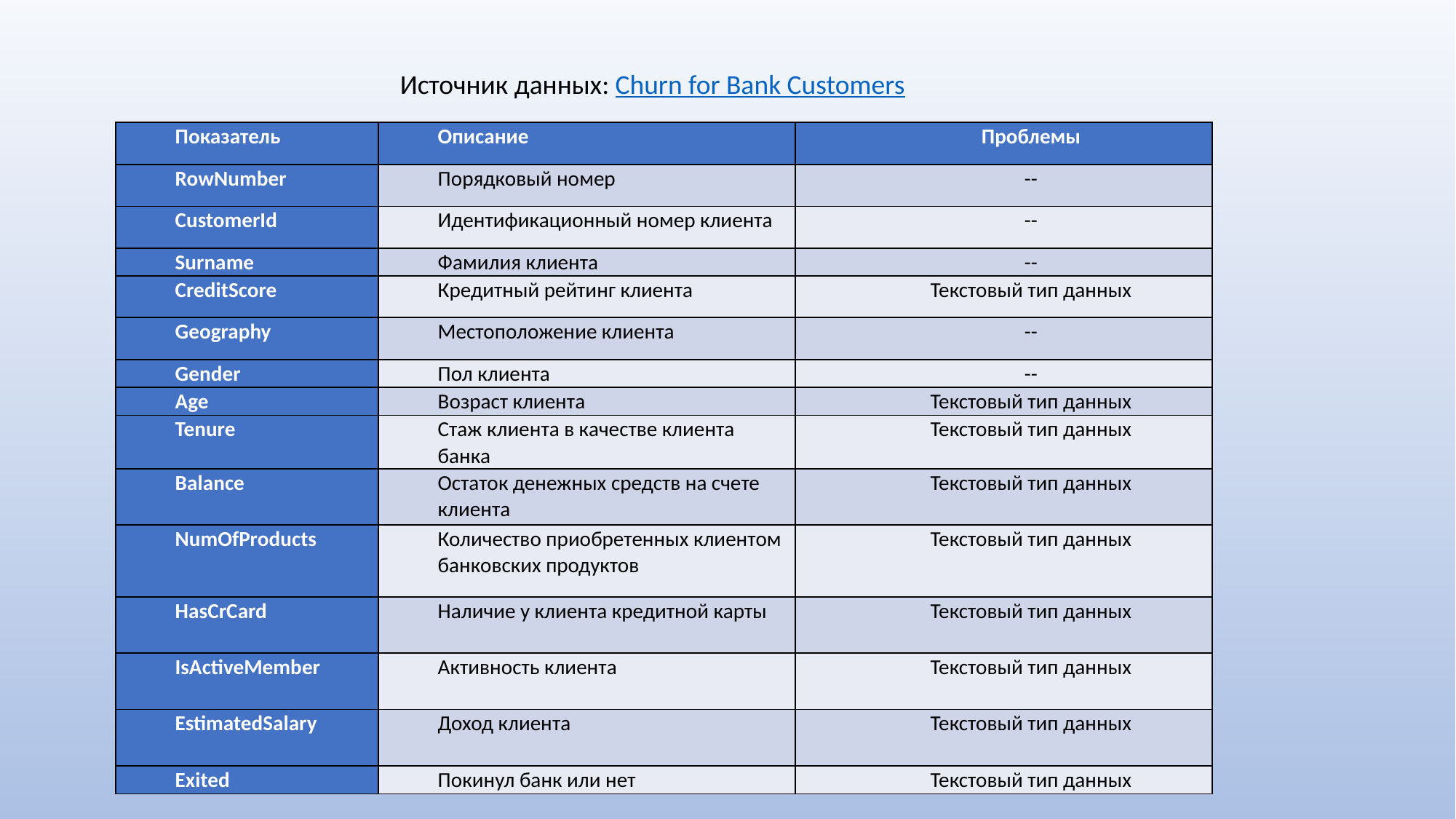

Источник данных: Churn for Bank Customers

| Показатель | Описание | Проблемы |
| --- | --- | --- |
| RowNumber | Порядковый номер | -- |
| CustomerId | Идентификационный номер клиента | -- |
| Surname | Фамилия клиента | -- |
| CreditScore | Кредитный рейтинг клиента | Текстовый тип данных |
| Geography | Местоположение клиента | -- |
| Gender | Пол клиента | -- |
| Age | Возраст клиента | Текстовый тип данных |
| Tenure | Стаж клиента в качестве клиента банка | Текстовый тип данных |
| Balance | Остаток денежных средств на счете клиента | Текстовый тип данных |
| NumOfProducts | Количество приобретенных клиентом банковских продуктов | Текстовый тип данных |
| HasCrCard | Наличие у клиента кредитной карты | Текстовый тип данных |
| IsActiveMember | Активность клиента | Текстовый тип данных |
| EstimatedSalary | Доход клиента | Текстовый тип данных |
| Exited | Покинул банк или нет | Текстовый тип данных |